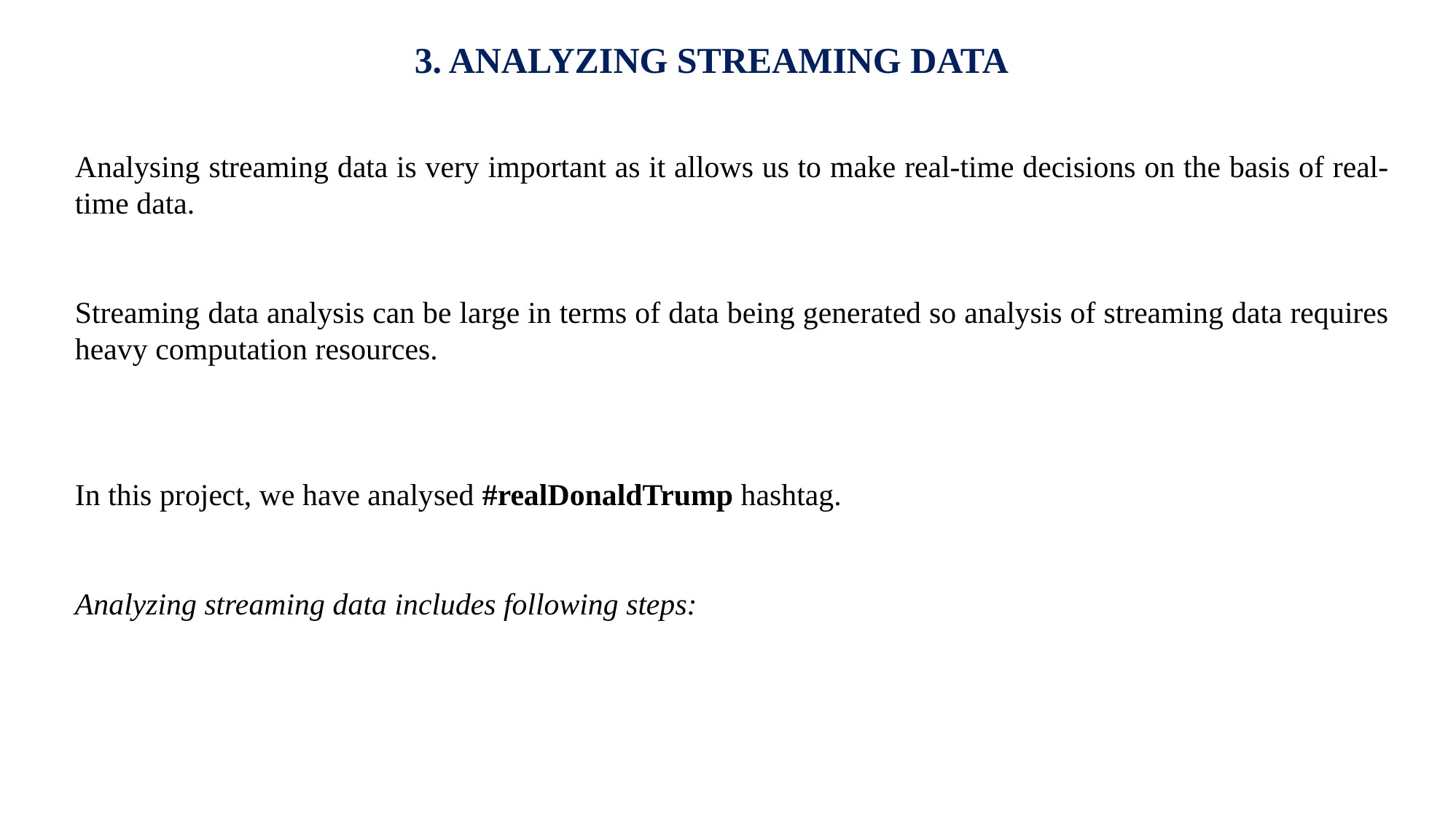

3. ANALYZING STREAMING DATA

Analysing streaming data is very important as it allows us to make real-time decisions on the basis of real-time data.

Streaming data analysis can be large in terms of data being generated so analysis of streaming data requires heavy computation resources.

In this project, we have analysed #realDonaldTrump hashtag.

Analyzing streaming data includes following steps: